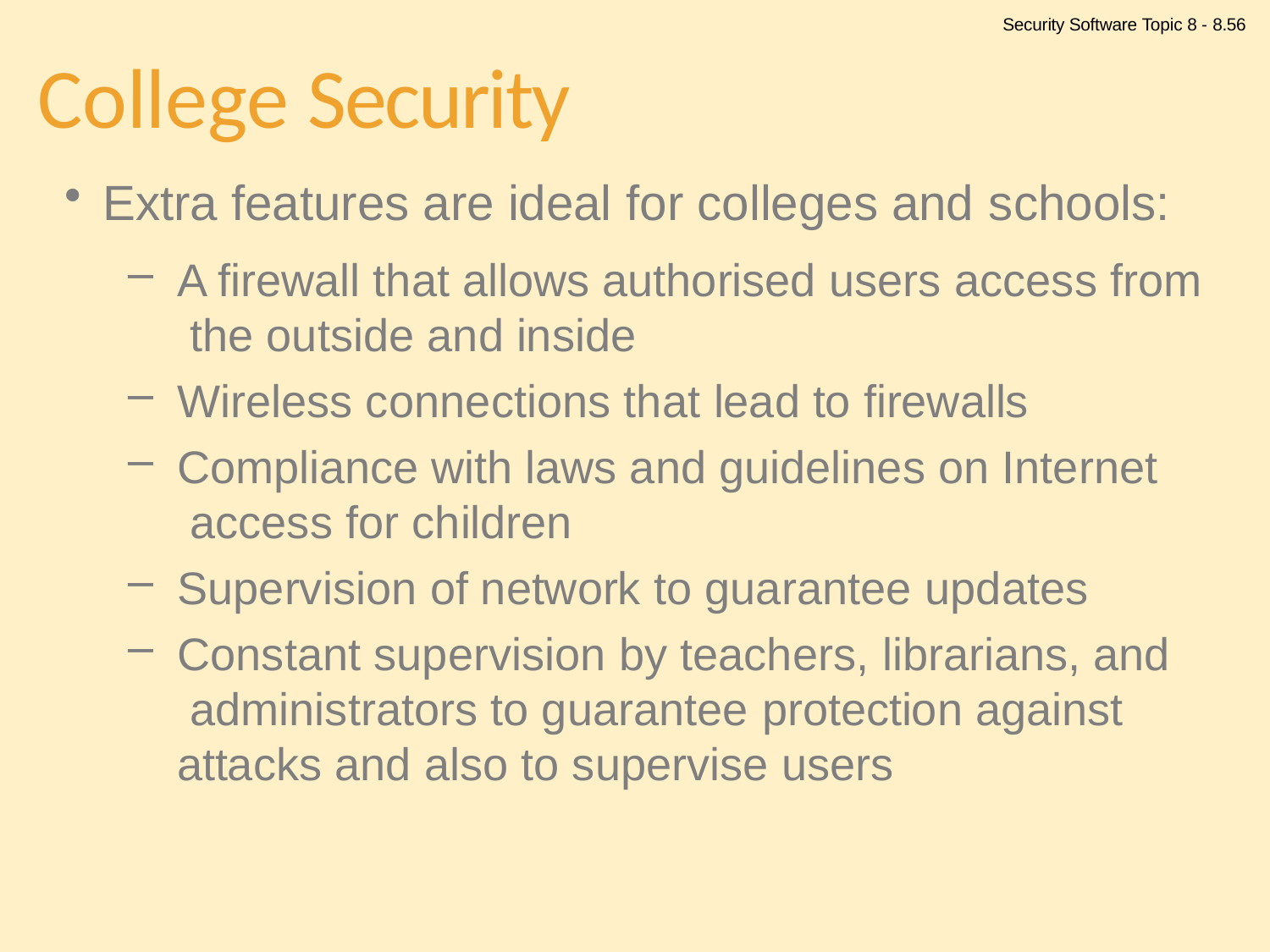

Security Software Topic 8 - 8.56
# College Security
Extra features are ideal for colleges and schools:
A firewall that allows authorised users access from  the outside and inside
Wireless connections that lead to firewalls
Compliance with laws and guidelines on Internet  access for children
Supervision of network to guarantee updates
Constant supervision by teachers, librarians, and  administrators to guarantee protection against  attacks and also to supervise users